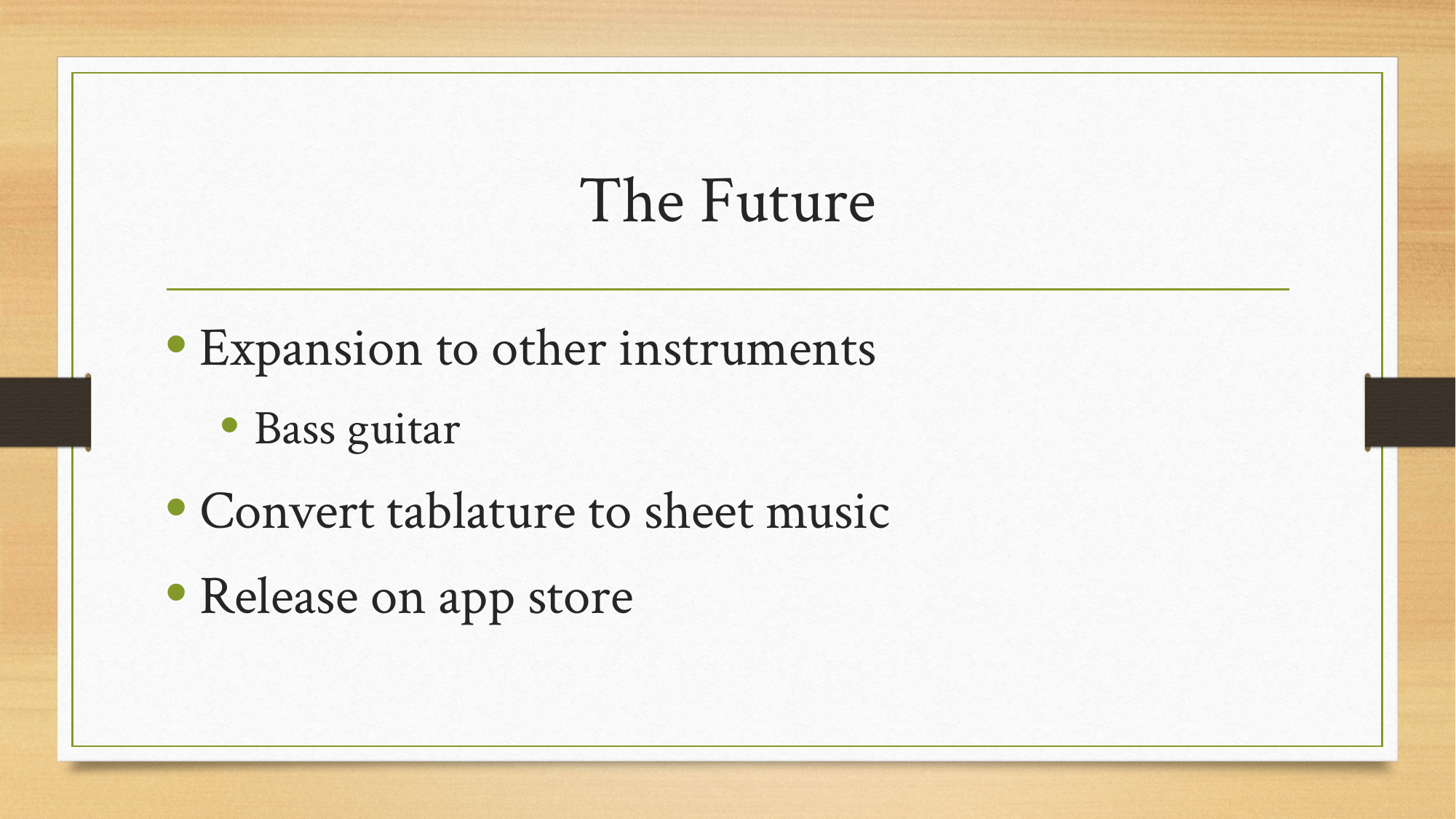

# The Future
Expansion to other instruments
Bass guitar
Convert tablature to sheet music
Release on app store